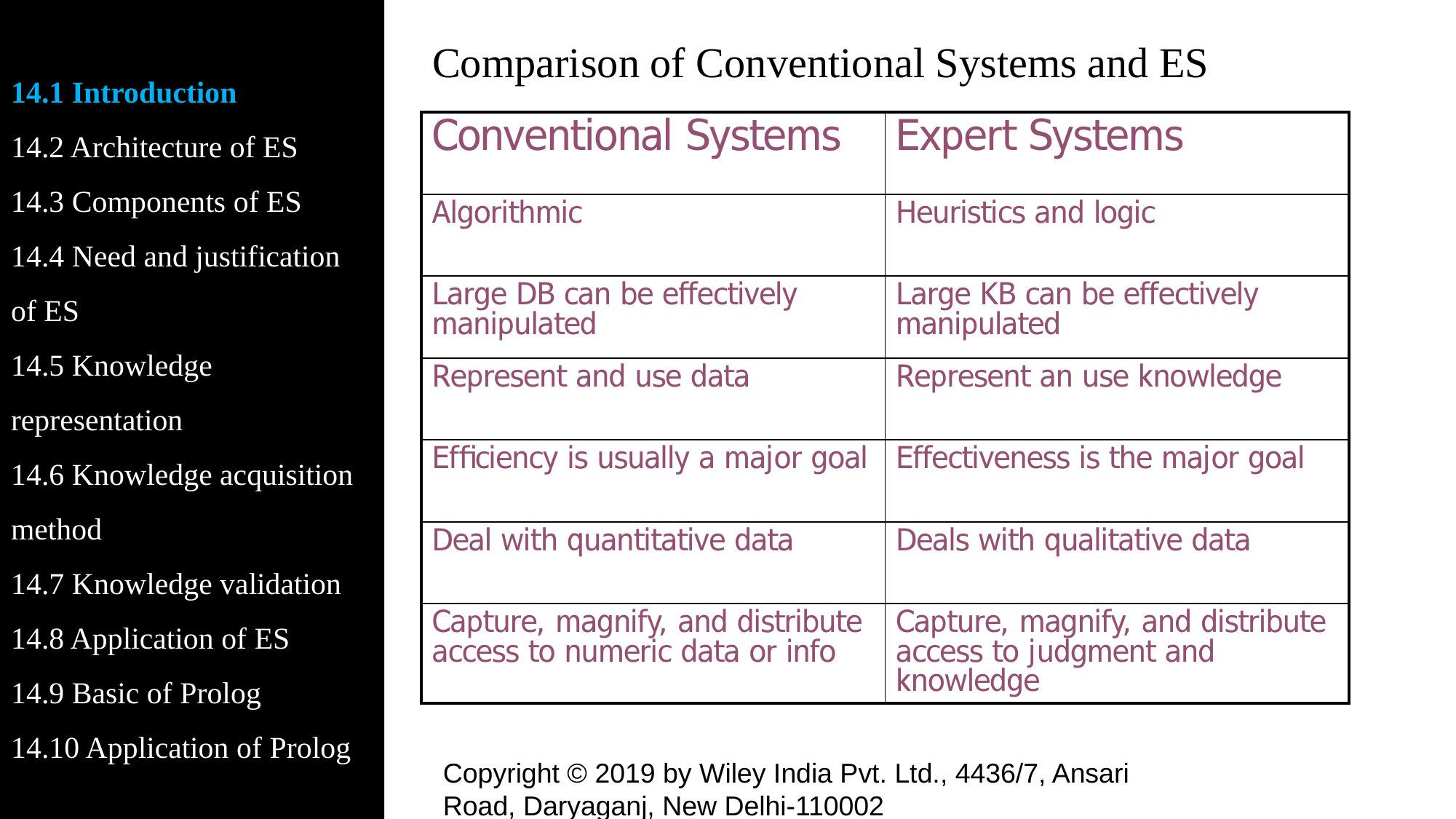

14.1 Introduction
14.2 Architecture of ES
14.3 Components of ES
14.4 Need and justification of ES
14.5 Knowledge representation
14.6 Knowledge acquisition method
14.7 Knowledge validation
14.8 Application of ES
14.9 Basic of Prolog
14.10 Application of Prolog
# Comparison of Conventional Systems and ES
| Conventional Systems | Expert Systems |
| --- | --- |
| Algorithmic | Heuristics and logic |
| Large DB can be effectively manipulated | Large KB can be effectively manipulated |
| Represent and use data | Represent an use knowledge |
| Efficiency is usually a major goal | Effectiveness is the major goal |
| Deal with quantitative data | Deals with qualitative data |
| Capture, magnify, and distribute access to numeric data or info | Capture, magnify, and distribute access to judgment and knowledge |
Copyright © 2019 by Wiley India Pvt. Ltd., 4436/7, Ansari Road, Daryaganj, New Delhi-110002